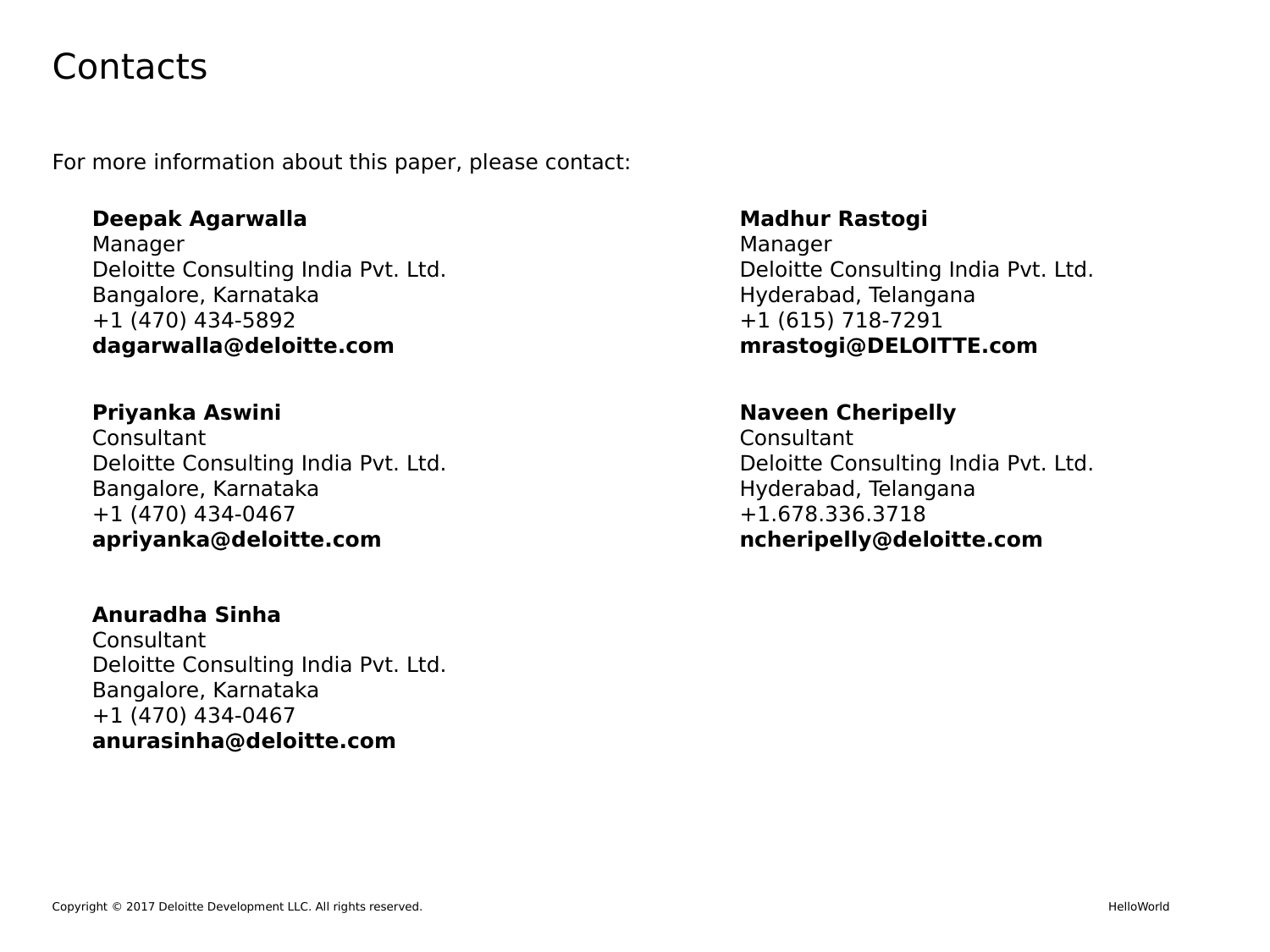

# Contacts
For more information about this paper, please contact:

Deepak Agarwalla
Manager
Deloitte Consulting India Pvt. Ltd.
Bangalore, Karnataka
+1 (470) 434-5892
dagarwalla@deloitte.com
Madhur Rastogi
Manager
Deloitte Consulting India Pvt. Ltd.
Hyderabad, Telangana
+1 (615) 718-7291
mrastogi@DELOITTE.com
Priyanka Aswini
Consultant
Deloitte Consulting India Pvt. Ltd.
Bangalore, Karnataka
+1 (470) 434-0467
apriyanka@deloitte.com
Naveen Cheripelly
Consultant
Deloitte Consulting India Pvt. Ltd.
Hyderabad, Telangana
+1.678.336.3718
ncheripelly@deloitte.com
Anuradha Sinha
Consultant
Deloitte Consulting India Pvt. Ltd.
Bangalore, Karnataka
+1 (470) 434-0467
anurasinha@deloitte.com